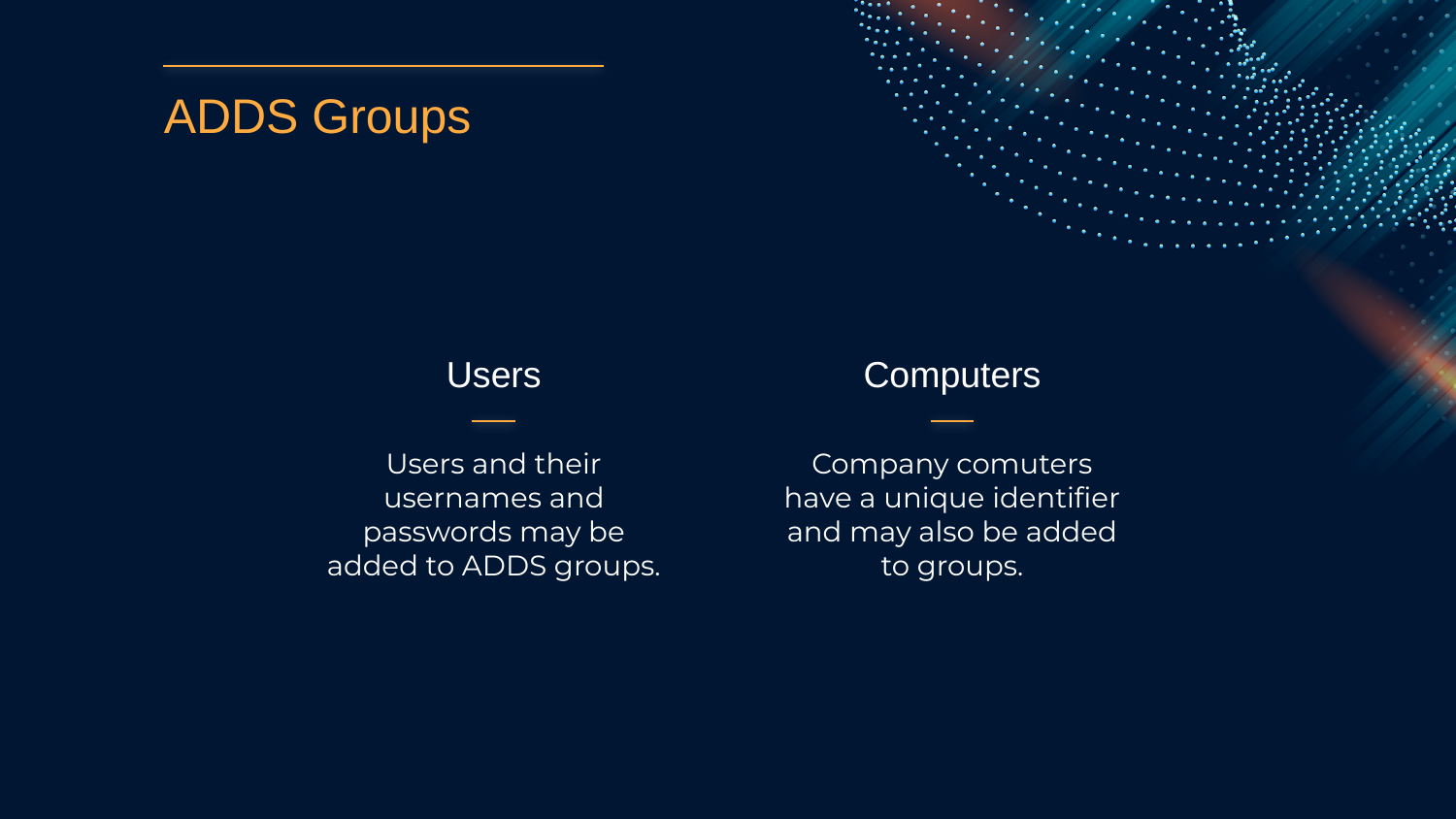

ADDS Groups
# Users
Computers
Users and their usernames and passwords may be added to ADDS groups.
Company comuters have a unique identifier and may also be added to groups.